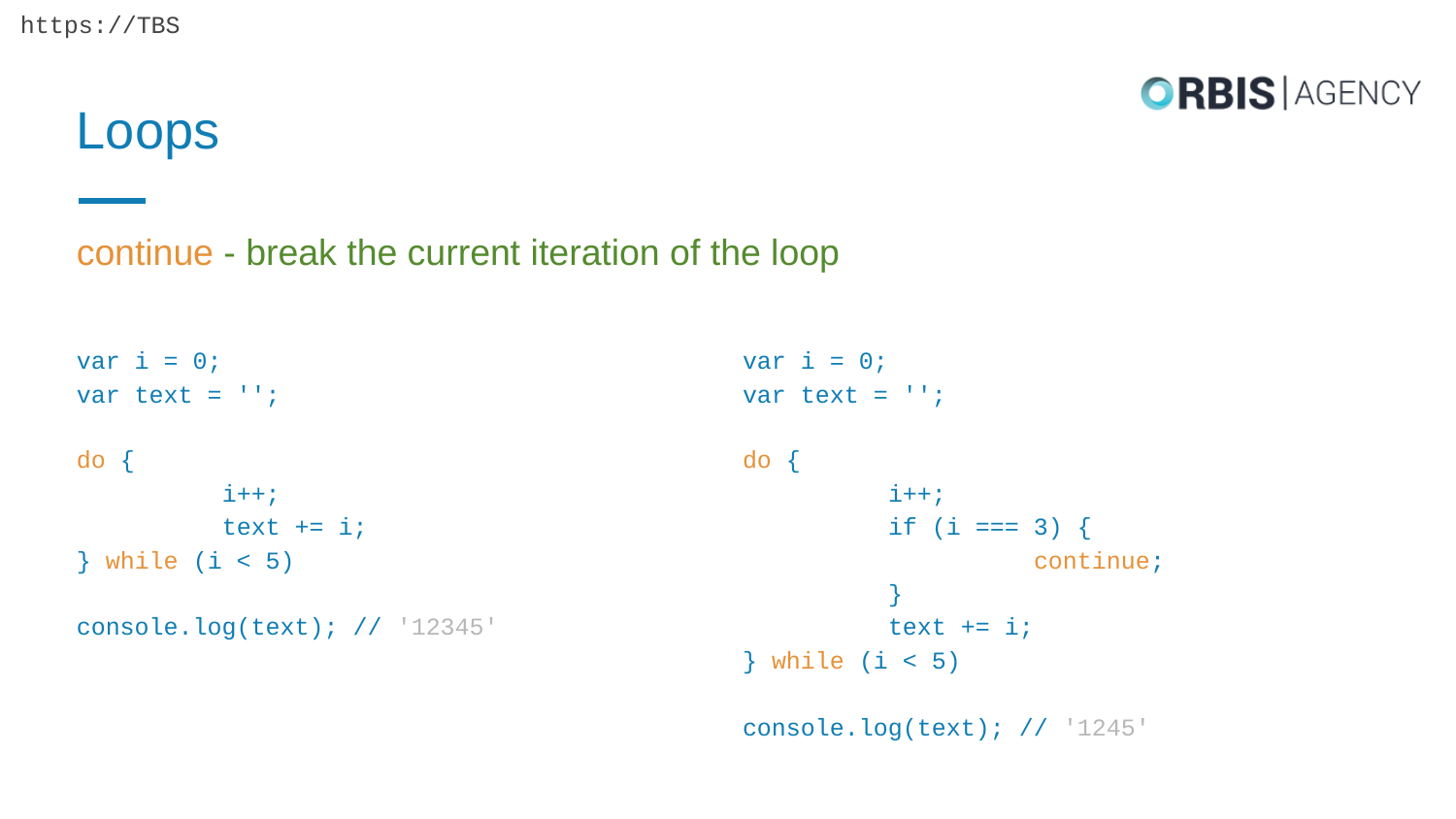

# Loops
continue - break the current iteration of the loop
var i = 0;
var text = '';
do {
	i++;
	text += i;
} while (i < 5)
console.log(text); // '12345'
var i = 0;
var text = '';
do {
	i++;
	if (i === 3) {
		continue;
	}
	text += i;
} while (i < 5)
console.log(text); // '1245'